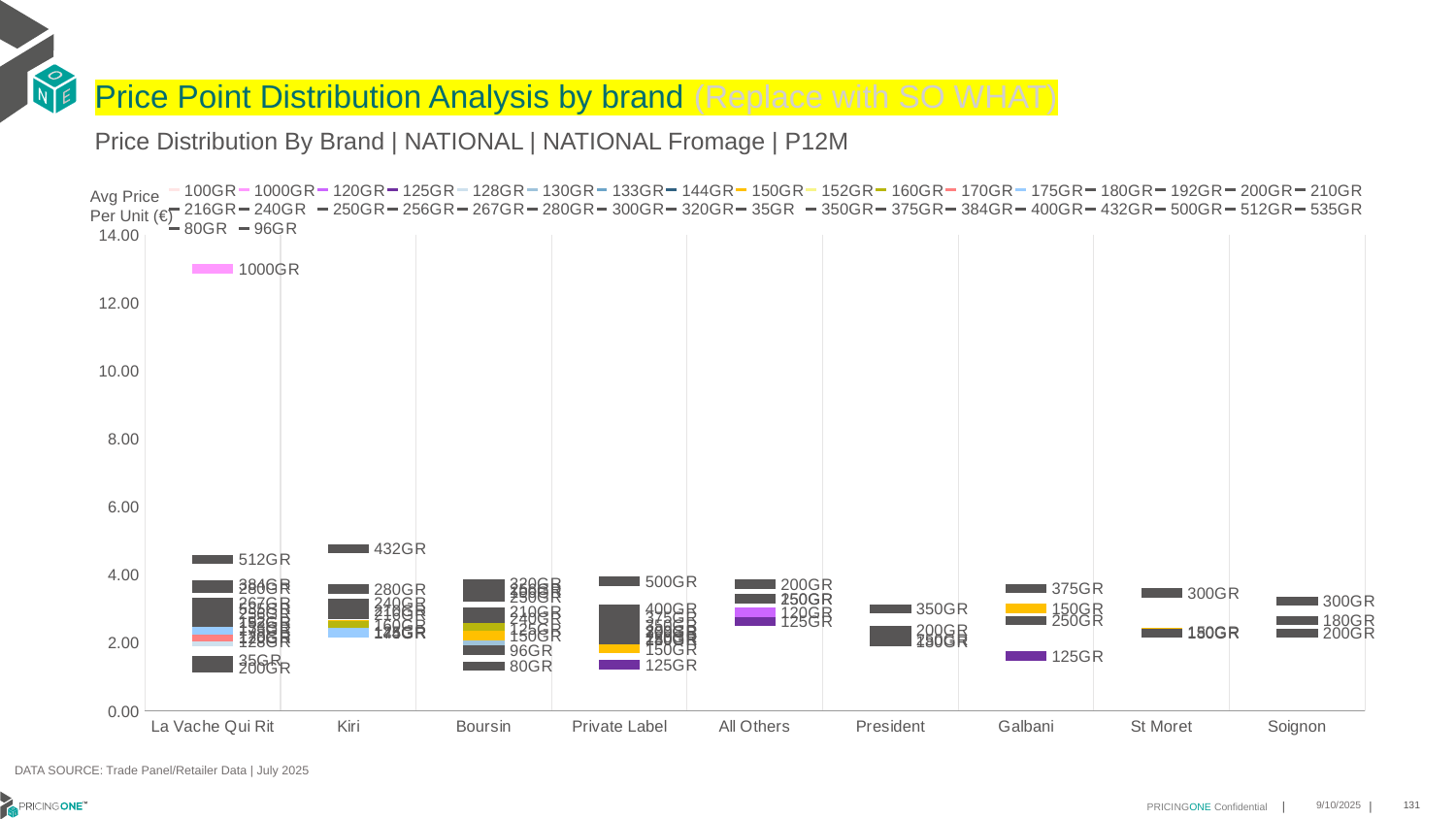

# Price Point Distribution Analysis by brand (Replace with SO WHAT)
Price Distribution By Brand | NATIONAL | NATIONAL Fromage | P12M

### Chart

| Category | 100GR | 1000GR | 120GR | 125GR | 128GR | 130GR | 133GR | 144GR | 150GR | 152GR | 160GR | 170GR | 175GR | 180GR | 192GR | 200GR | 210GR | 216GR | 240GR | 250GR | 256GR | 267GR | 280GR | 300GR | 320GR | 35GR | 350GR | 375GR | 384GR | 400GR | 432GR | 500GR | 512GR | 535GR | 80GR | 96GR |
|---|---|---|---|---|---|---|---|---|---|---|---|---|---|---|---|---|---|---|---|---|---|---|---|---|---|---|---|---|---|---|---|---|---|---|---|---|
| La Vache Qui Rit | None | 13.0 | 2.1563 | None | 2.0263 | None | 2.4554 | None | None | 2.6154 | None | 2.1736 | 2.3913 | None | 2.615 | 1.2703 | None | None | None | None | 2.8728 | 3.186 | 3.6049 | None | None | 1.497 | None | None | 3.7116 | None | None | None | 4.4578 | 3.0 | None | None |
| Kiri | None | None | None | 2.3169 | None | None | None | 2.2964 | 2.5455 | None | 2.524 | None | 2.3004 | None | None | None | 2.9442 | 2.8454 | 3.1724 | None | None | None | 3.5898 | None | None | None | None | None | None | None | 4.7748 | None | None | None | None | None |
| Boursin | 3.5048 | None | 2.2523 | 2.4065 | None | 2.0 | None | None | 2.2152 | None | 2.4866 | None | None | None | None | None | 2.9226 | None | 2.709 | 3.3595 | 3.5774 | None | None | None | 3.7393 | None | None | None | None | None | None | None | None | None | 1.3159 | 1.7895 |
| Private Label | 2.0747 | None | 2.1732 | 1.3587 | None | None | None | None | 1.8246 | None | None | None | None | 2.0919 | None | 2.3223 | None | None | None | 2.1223 | None | None | None | 2.3516 | None | None | 2.5318 | 2.746 | None | 3.0018 | None | 3.8113 | None | None | None | None |
| All Others | None | None | 2.8983 | 2.6267 | None | None | None | None | 3.2901 | None | None | None | None | None | None | 3.7251 | None | None | None | 3.3052 | None | None | None | None | None | None | None | None | None | None | None | None | None | None | None | None |
| President | None | None | None | None | None | None | None | None | None | None | None | None | None | 2.0435 | None | 2.3747 | None | None | None | 2.1023 | None | None | None | None | None | None | 3.0021 | None | None | None | None | None | None | None | None | None |
| Galbani | None | None | None | 1.6196 | None | None | None | None | 3.0134 | None | None | None | None | None | None | None | None | None | None | 2.6651 | None | None | None | None | None | None | None | 3.6061 | None | None | None | None | None | None | None | None |
| St Moret | None | None | None | None | None | None | None | None | 2.3248 | None | None | None | None | 2.2821 | None | None | None | None | None | None | None | None | None | 3.4746 | None | None | None | None | None | None | None | None | None | None | None | None |
| Soignon | None | None | None | None | None | None | None | None | None | None | None | None | None | 2.6643 | None | 2.2941 | None | None | None | None | None | None | None | 3.2345 | None | None | None | None | None | None | None | None | None | None | None | None |
Avg Price
Per Unit (€)
DATA SOURCE: Trade Panel/Retailer Data | July 2025
9/10/2025
131